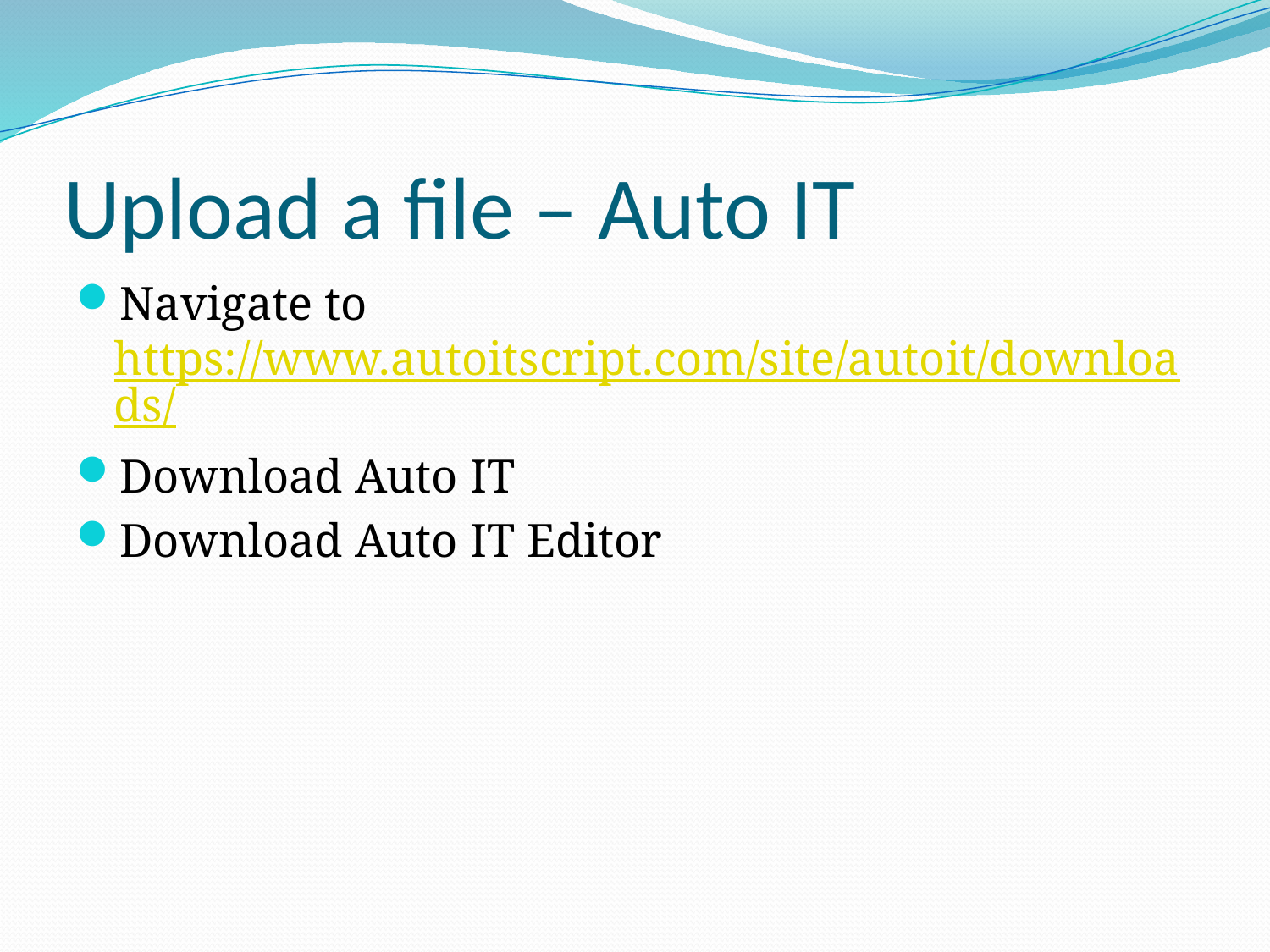

# Upload a file – Auto IT
Navigate to https://www.autoitscript.com/site/autoit/downloads/
Download Auto IT
Download Auto IT Editor